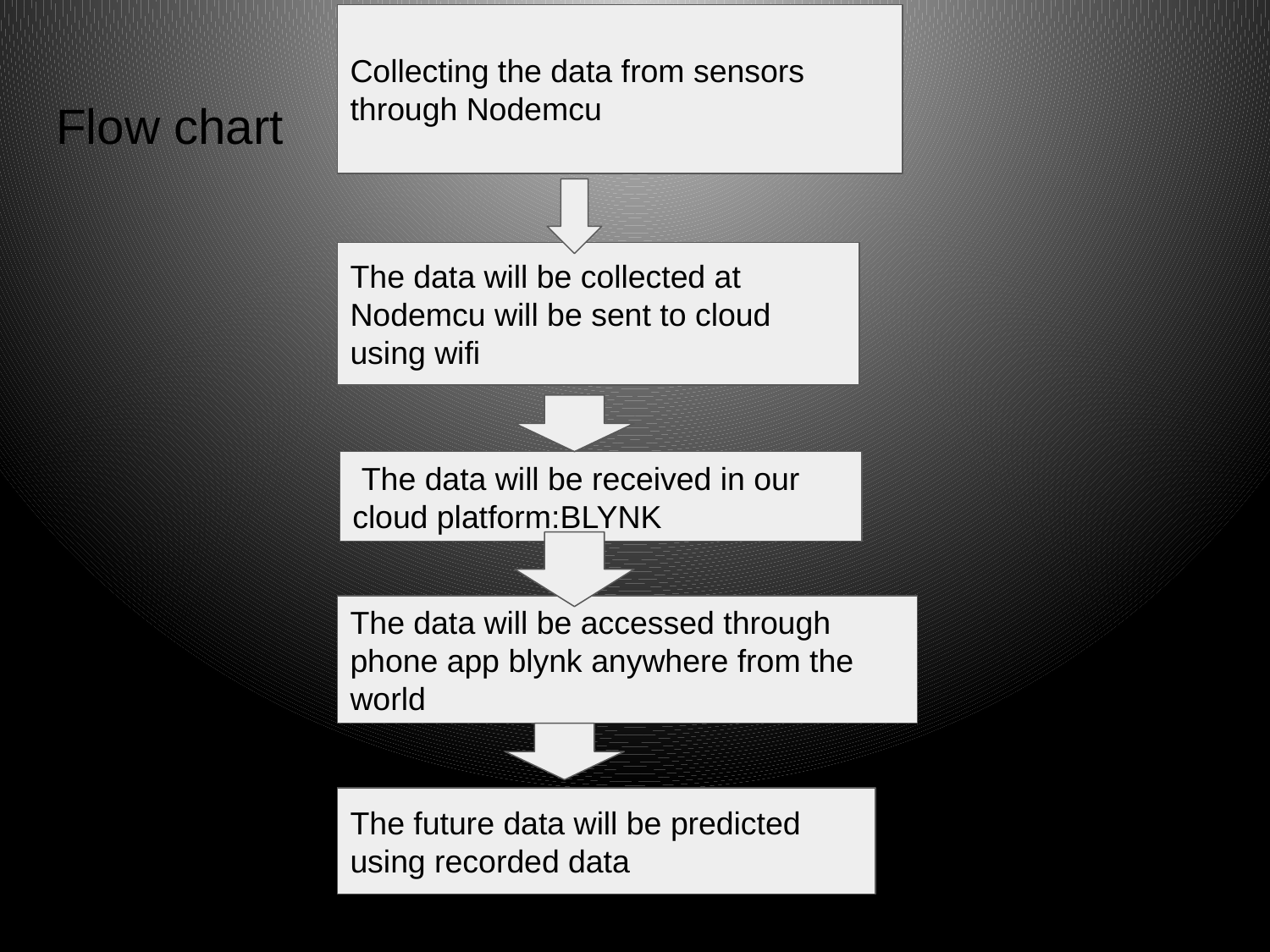

Collecting the data from sensors through Nodemcu
# Flow chart

The data will be collected at Nodemcu will be sent to cloud using wifi

 The data will be received in our cloud platform:BLYNK

The data will be accessed through phone app blynk anywhere from the world

The future data will be predicted using recorded data